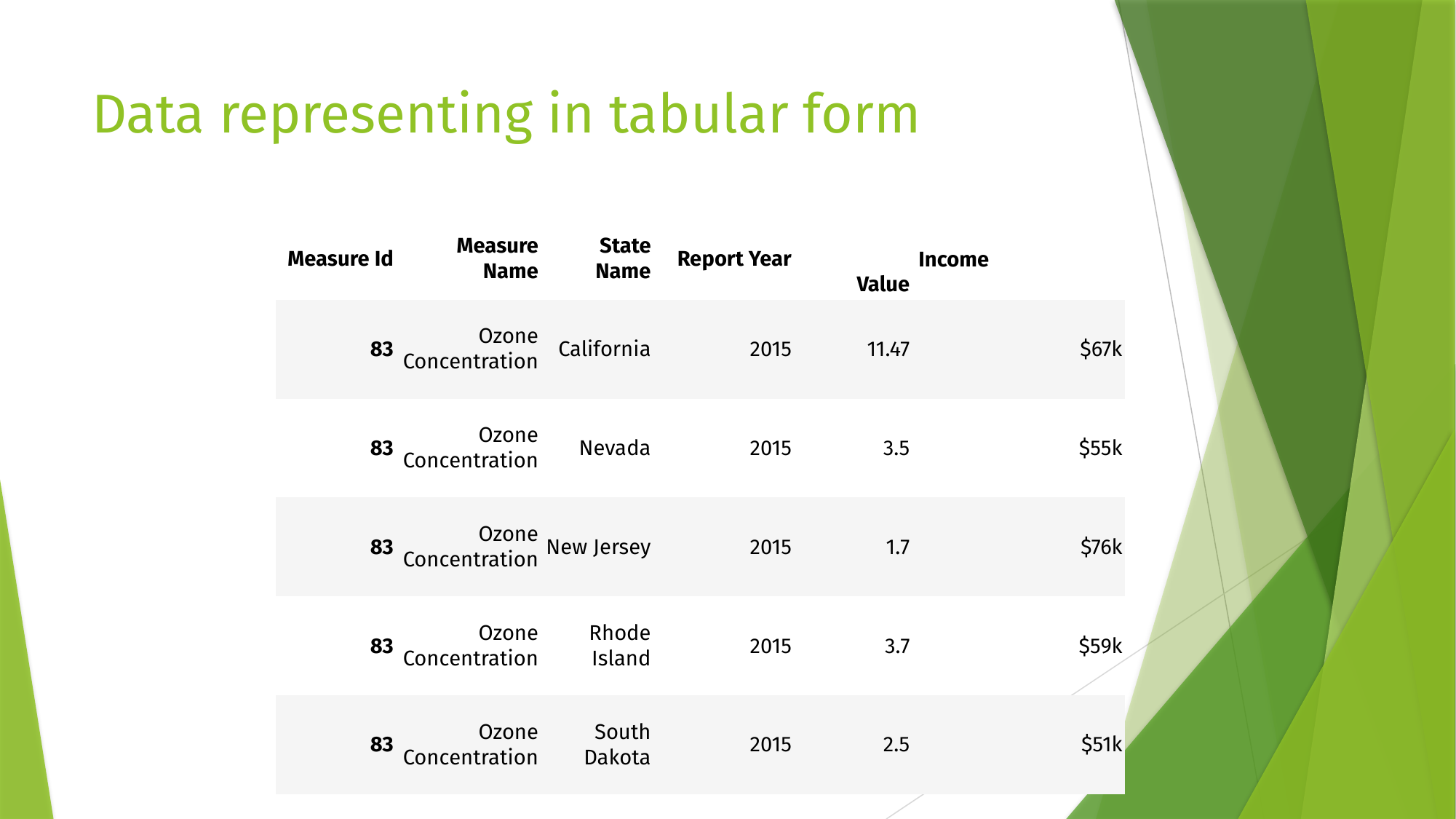

# Data representing in tabular form
| Measure Id | Measure Name | State Name | Report Year | Value | Income |
| --- | --- | --- | --- | --- | --- |
| 83 | Ozone Concentration | California | 2015 | 11.47 | $67k |
| 83 | Ozone Concentration | Nevada | 2015 | 3.5 | $55k |
| 83 | Ozone Concentration | New Jersey | 2015 | 1.7 | $76k |
| 83 | Ozone Concentration | Rhode Island | 2015 | 3.7 | $59k |
| 83 | Ozone Concentration | South Dakota | 2015 | 2.5 | $51k |